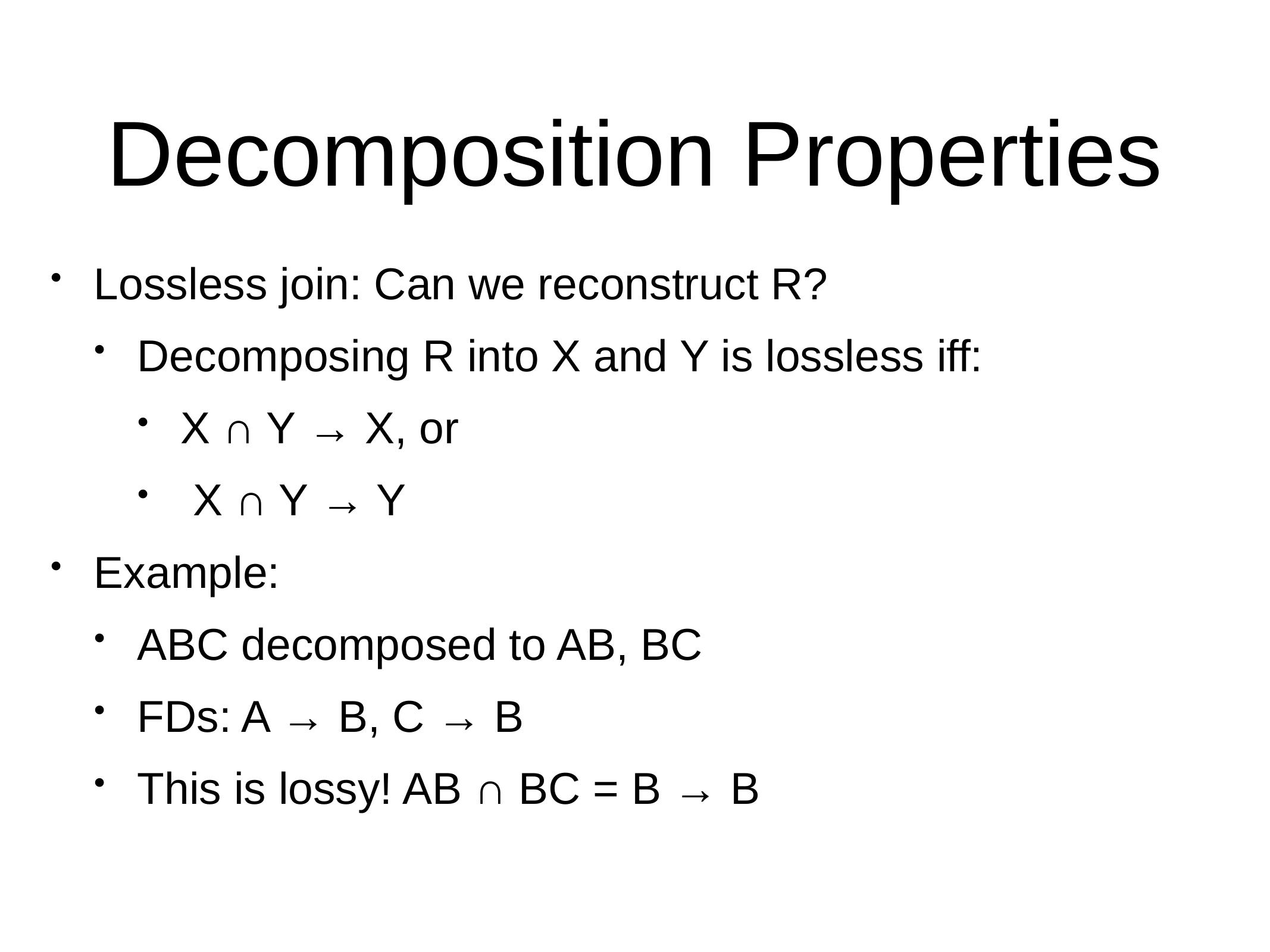

# Decomposition Properties
Lossless join: Can we reconstruct R?
Decomposing R into X and Y is lossless iff:
X ∩ Y → X, or
 X ∩ Y → Y
Example:
ABC decomposed to AB, BC
FDs: A → B, C → B
This is lossy! AB ∩ BC = B → B